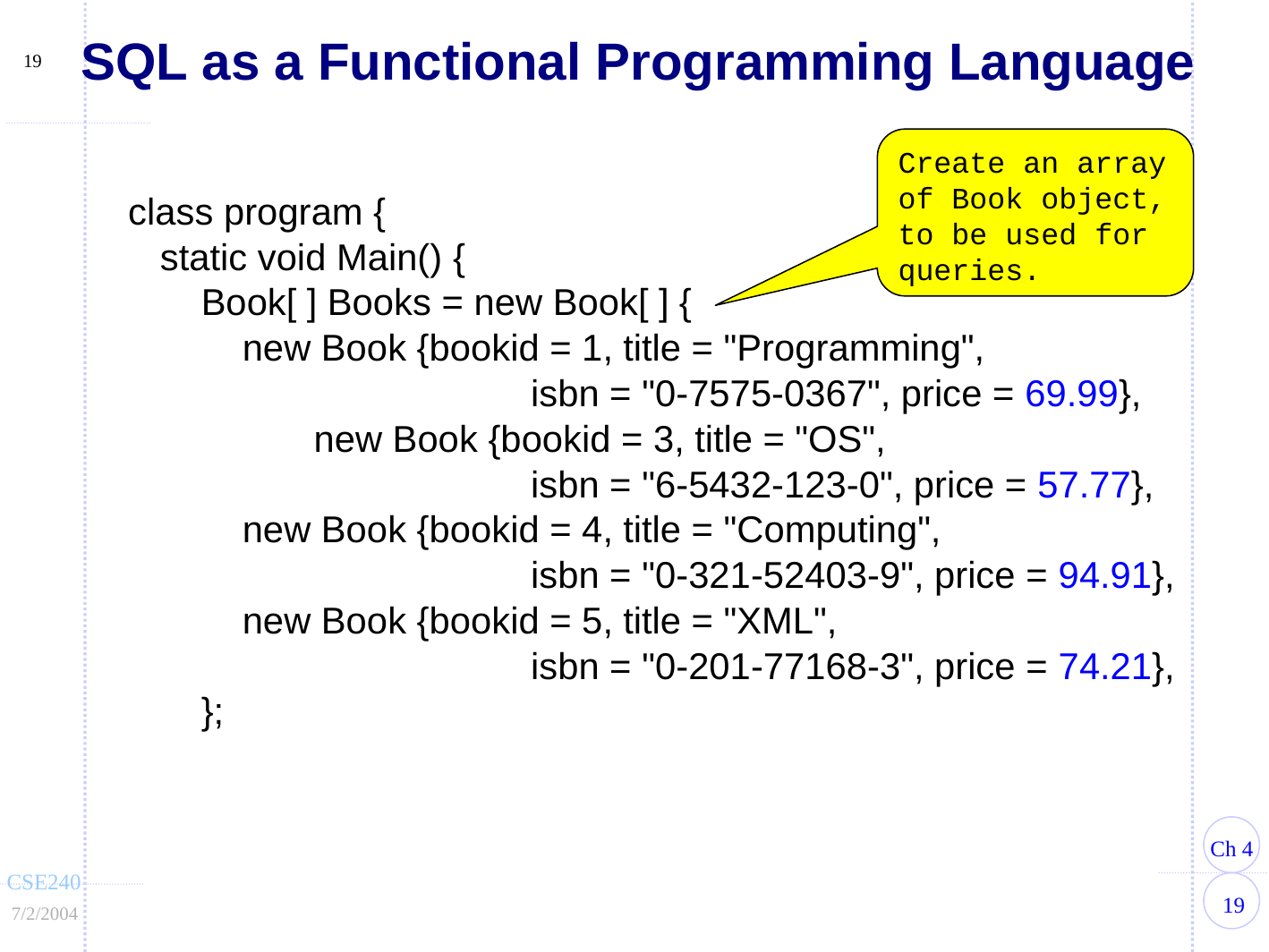

# SQL as a Functional Programming Language
19
Create an array of Book object, to be used for queries.
	class program {
        static void Main() {
            Book[ ] Books = new Book[ ] {
                new Book {bookid = 1, title = "Programming",
				isbn = "0-7575-0367", price = 69.99},
		     new Book {bookid = 3, title = "OS",
				isbn = "6-5432-123-0", price = 57.77},
                new Book {bookid = 4, title = "Computing",
				isbn = "0-321-52403-9", price = 94.91},
                new Book {bookid = 5, title = "XML",
				isbn = "0-201-77168-3", price = 74.21},
            };